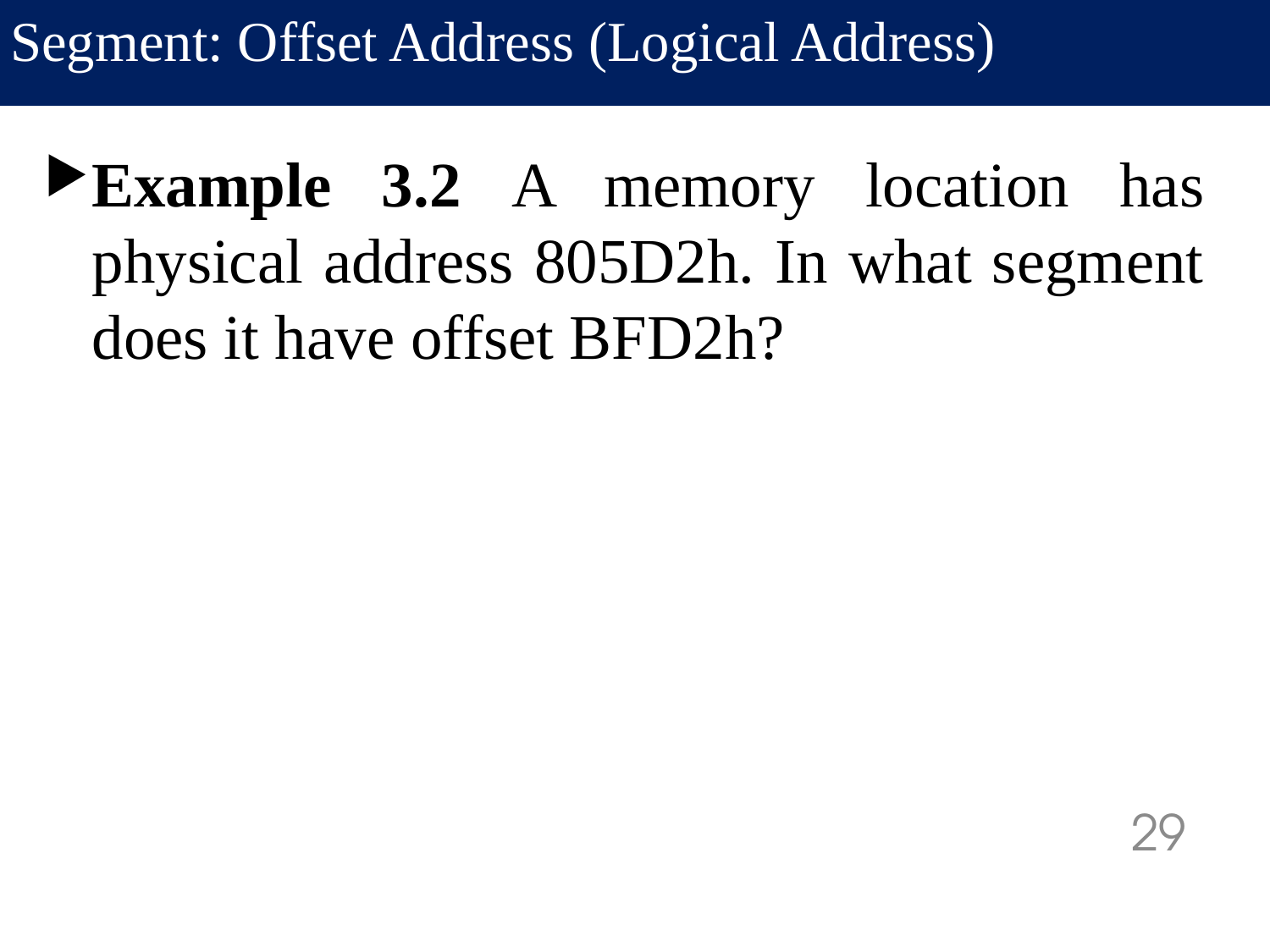

Segment: Offset Address (Logical Address)
Example 3.2 A memory location has physical address 805D2h. In what segment does it have offset BFD2h?

29